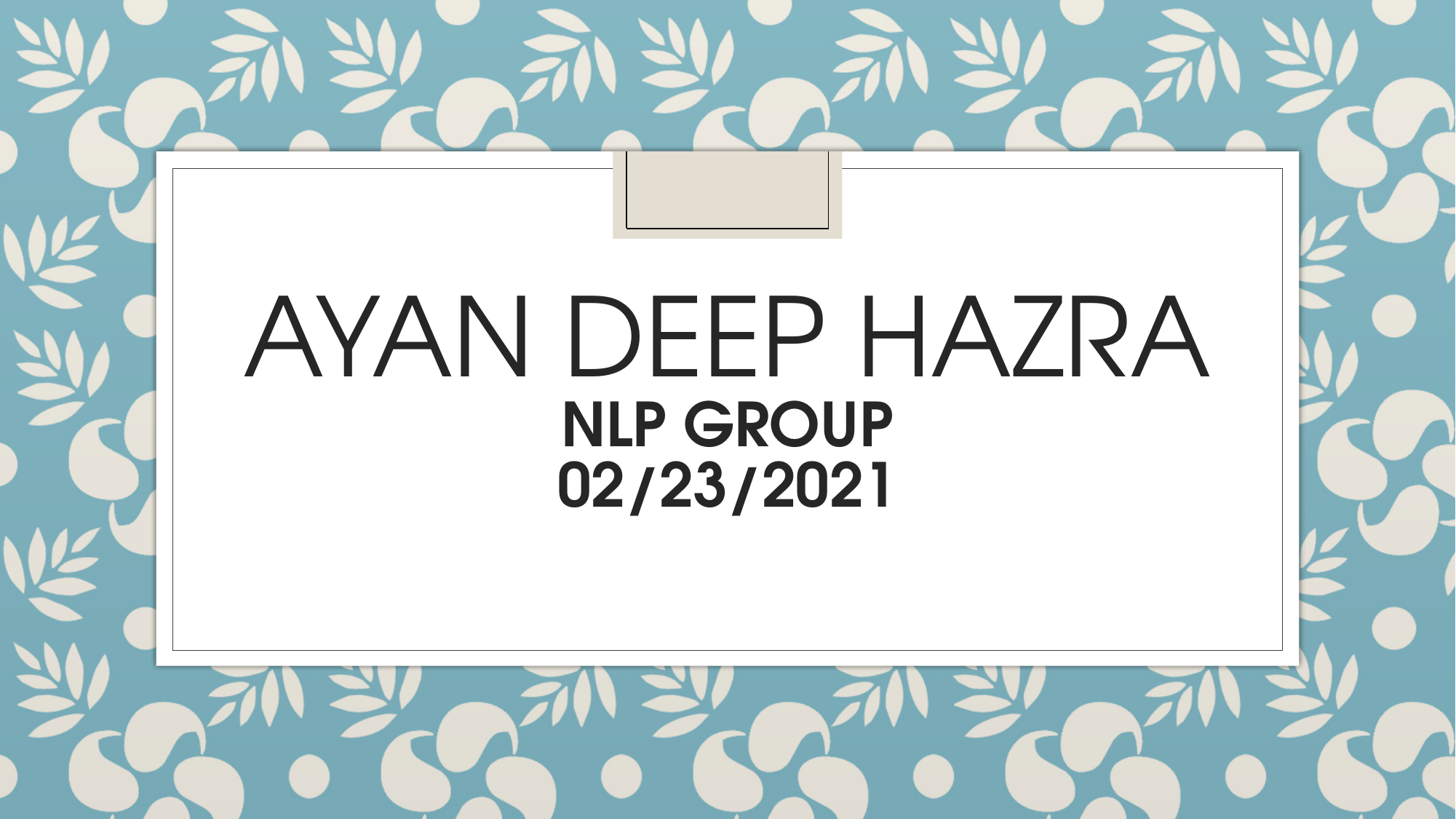

# AYAN DEEP HAZRA NLP GROUP 02/23/2021